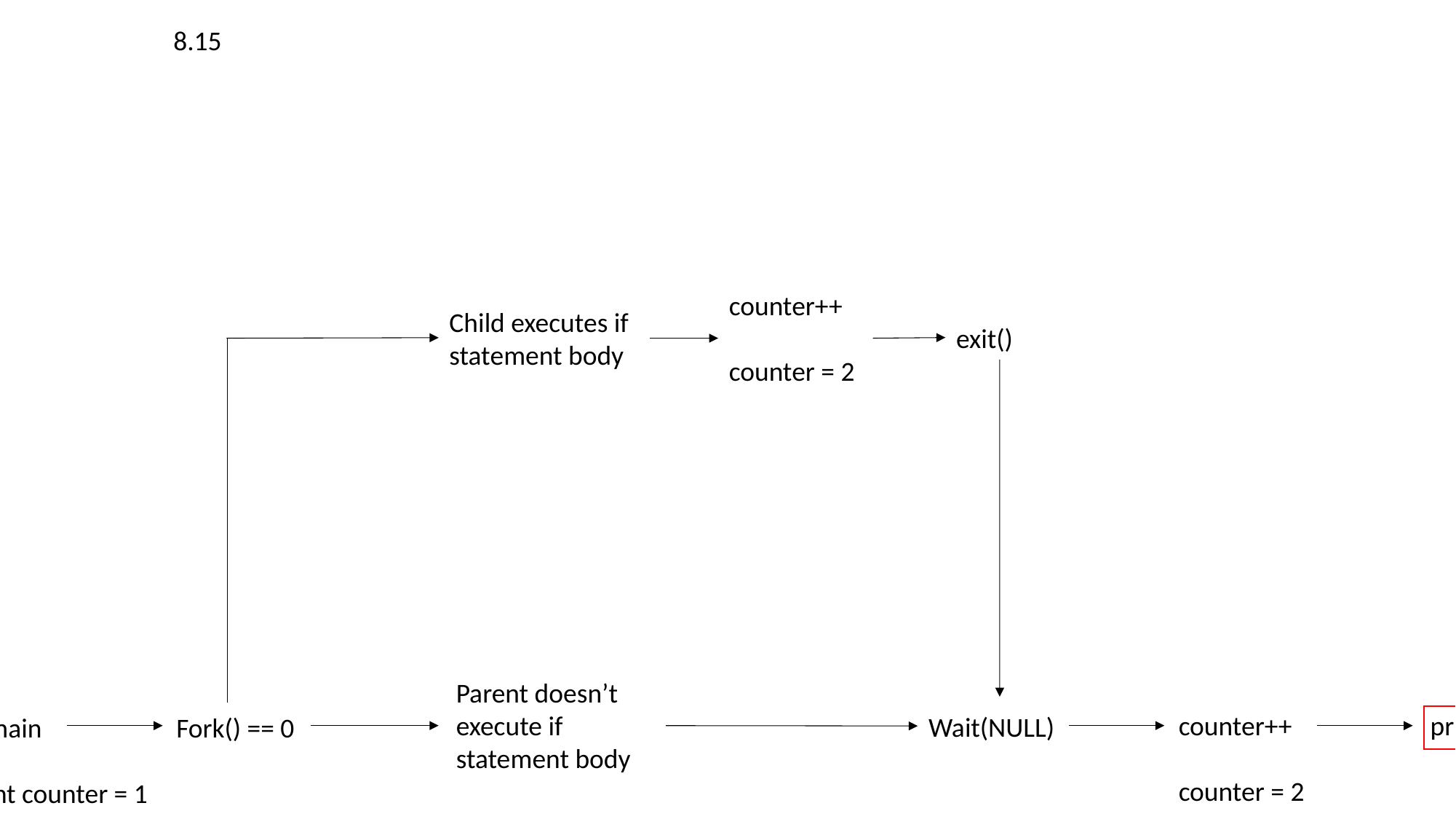

8.15
counter++

counter = 2
Child executes if statement body
exit()
Parent doesn’t execute if statement body
exit()
printf(“counter = %d\n”, counter)
counter++

counter = 2
Wait(NULL)
main

int counter = 1
Fork() == 0